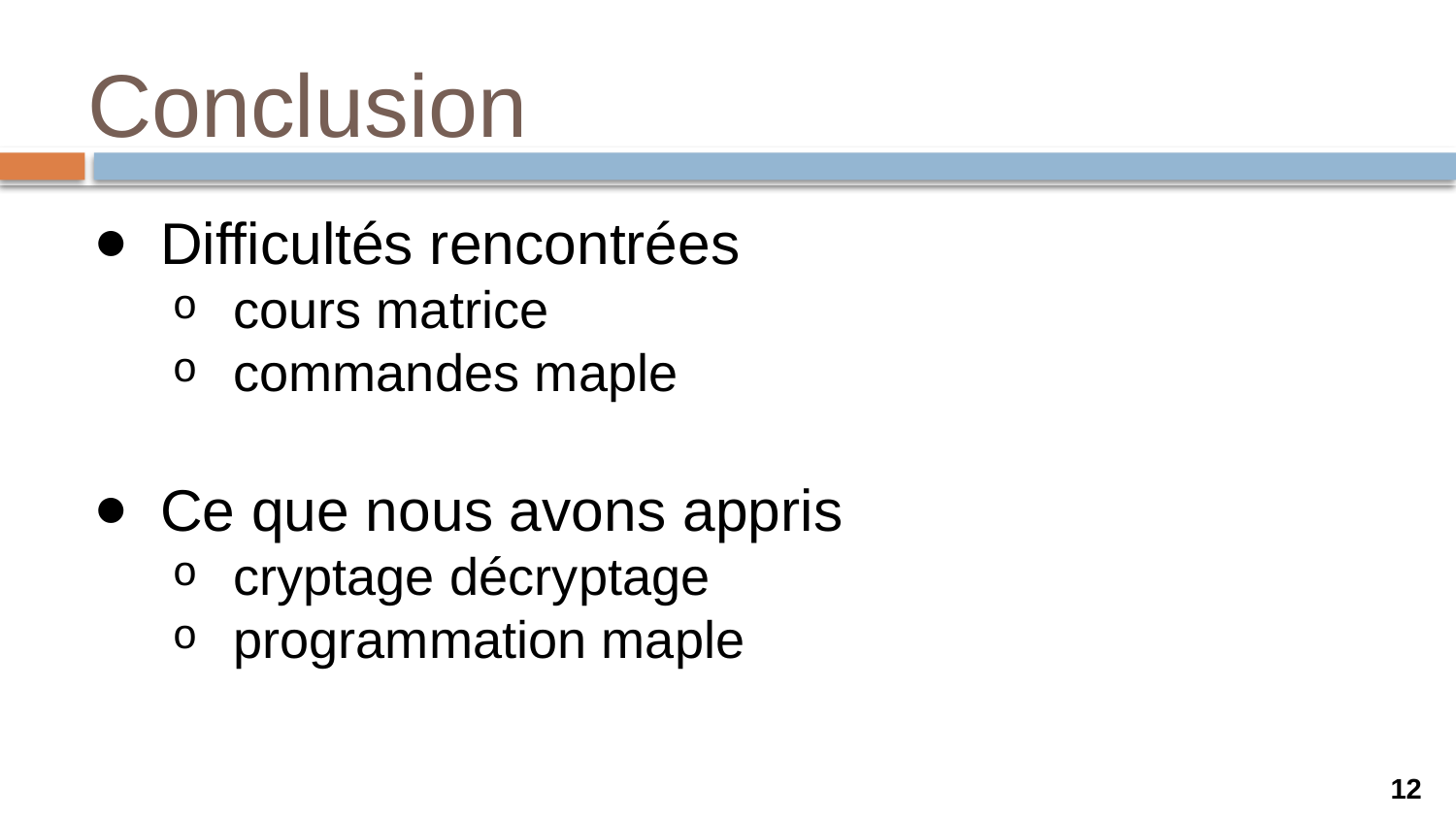

# Conclusion
Difficultés rencontrées
cours matrice
commandes maple

Ce que nous avons appris
cryptage décryptage
programmation maple

12